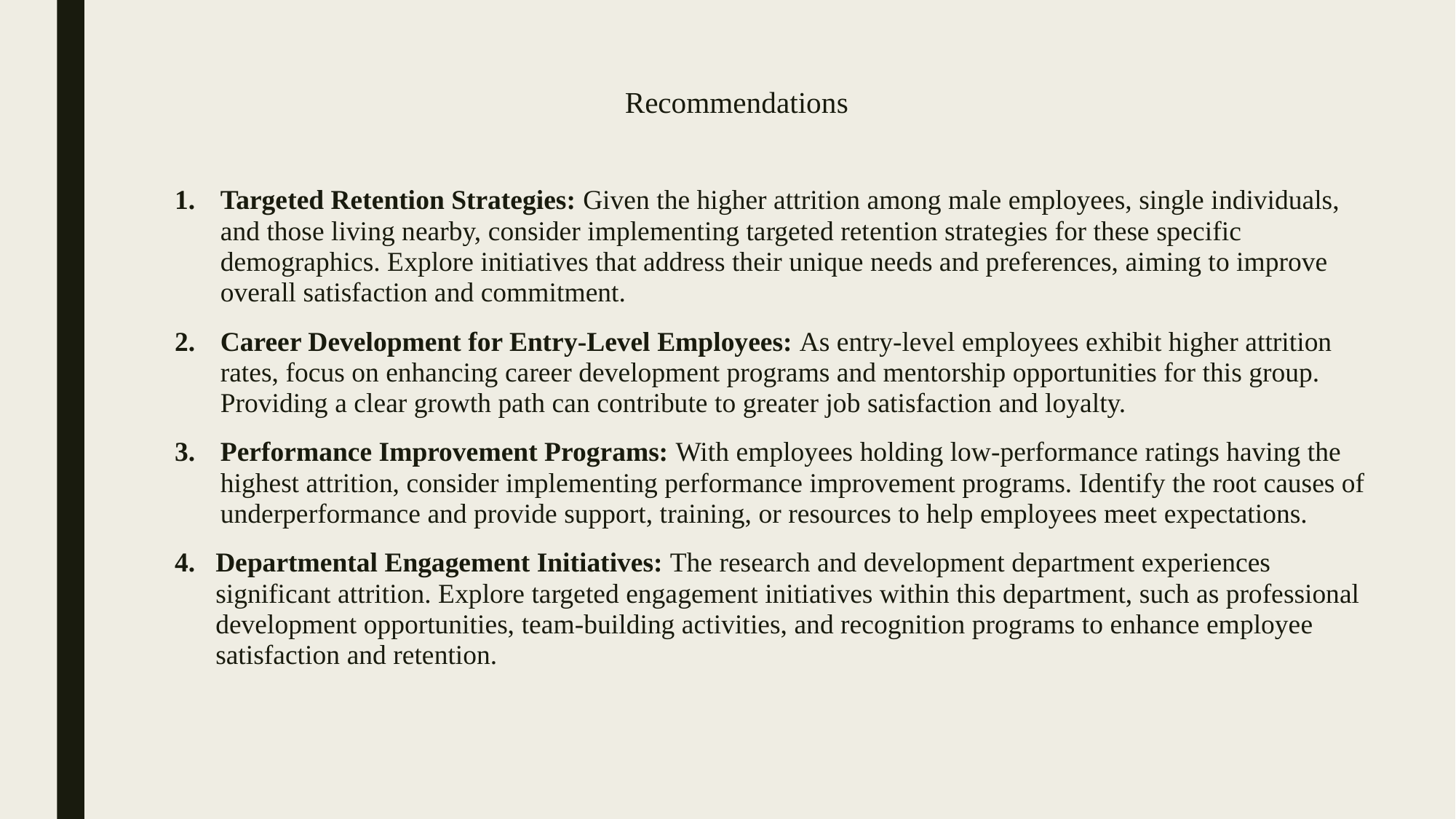

# Recommendations
Targeted Retention Strategies: Given the higher attrition among male employees, single individuals, and those living nearby, consider implementing targeted retention strategies for these specific demographics. Explore initiatives that address their unique needs and preferences, aiming to improve overall satisfaction and commitment.
Career Development for Entry-Level Employees: As entry-level employees exhibit higher attrition rates, focus on enhancing career development programs and mentorship opportunities for this group. Providing a clear growth path can contribute to greater job satisfaction and loyalty.
Performance Improvement Programs: With employees holding low-performance ratings having the highest attrition, consider implementing performance improvement programs. Identify the root causes of underperformance and provide support, training, or resources to help employees meet expectations.
Departmental Engagement Initiatives: The research and development department experiences significant attrition. Explore targeted engagement initiatives within this department, such as professional development opportunities, team-building activities, and recognition programs to enhance employee satisfaction and retention.